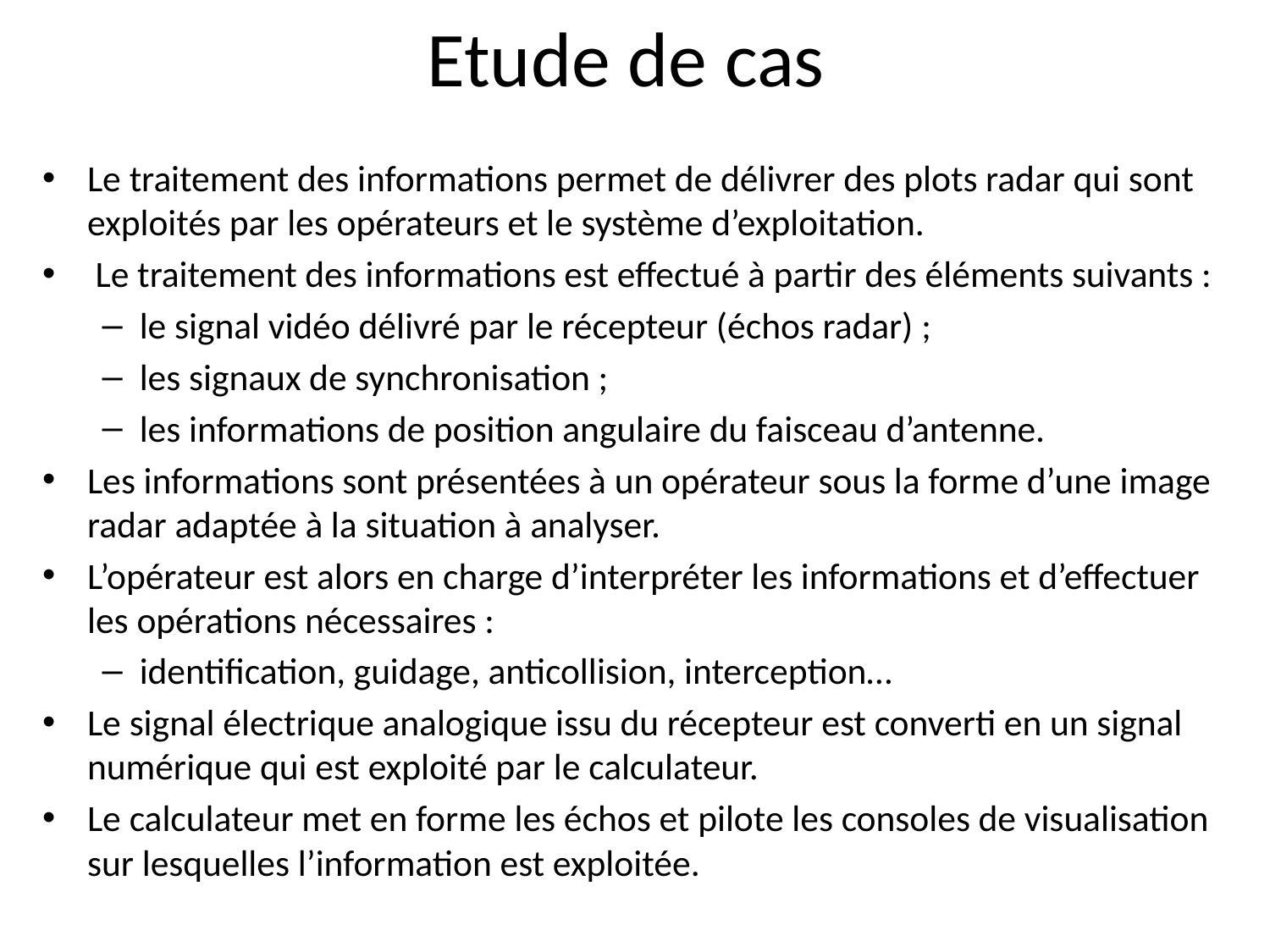

# Etude de cas
Le traitement des informations permet de délivrer des plots radar qui sont exploités par les opérateurs et le système d’exploitation.
 Le traitement des informations est effectué à partir des éléments suivants :
le signal vidéo délivré par le récepteur (échos radar) ;
les signaux de synchronisation ;
les informations de position angulaire du faisceau d’antenne.
Les informations sont présentées à un opérateur sous la forme d’une image radar adaptée à la situation à analyser.
L’opérateur est alors en charge d’interpréter les informations et d’effectuer les opérations nécessaires :
identification, guidage, anticollision, interception…
Le signal électrique analogique issu du récepteur est converti en un signal numérique qui est exploité par le calculateur.
Le calculateur met en forme les échos et pilote les consoles de visualisation sur lesquelles l’information est exploitée.